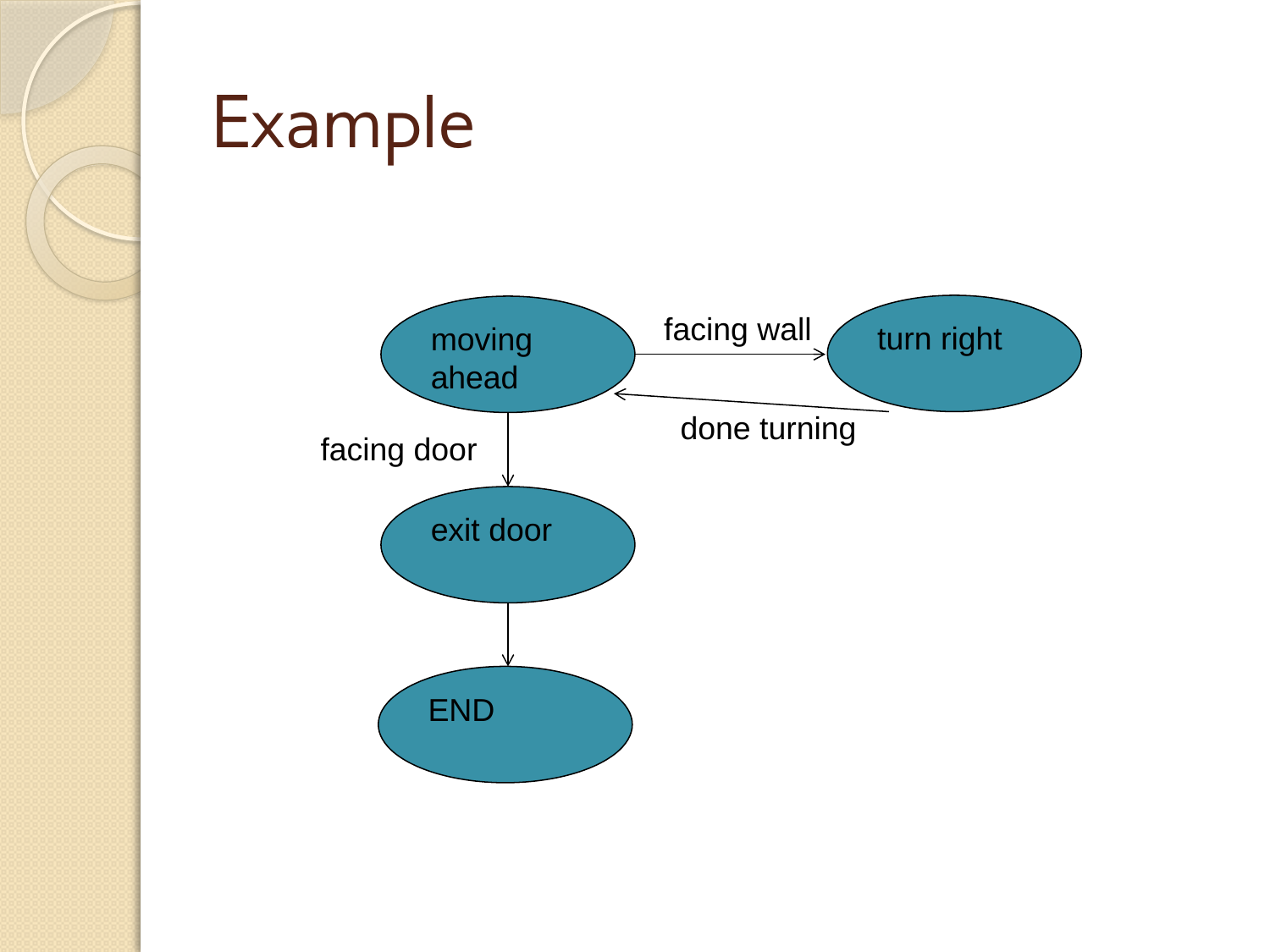

# Example
turn right
moving ahead
facing wall
done turning
facing door
exit door
END